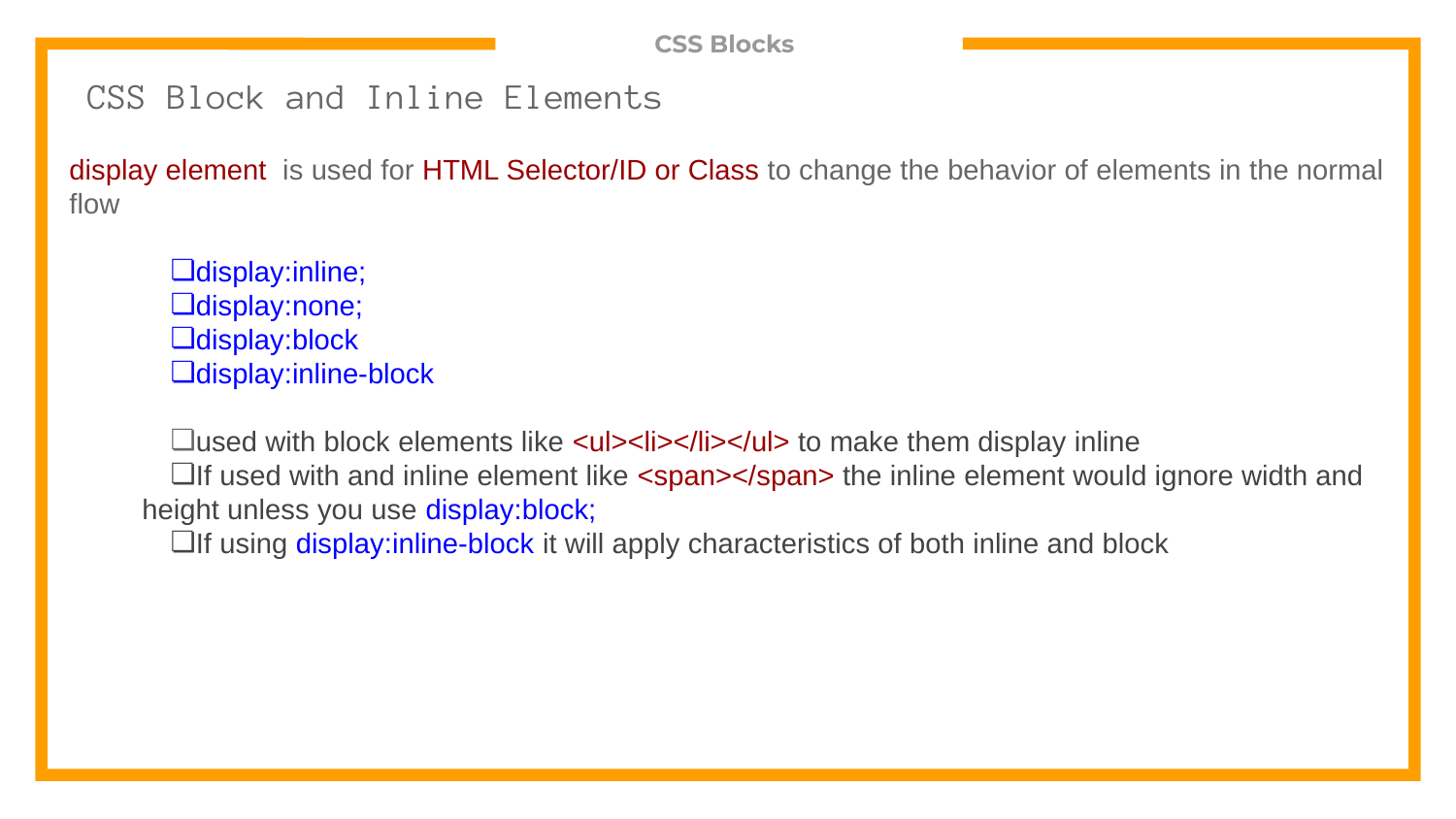

# CSS Blocks
CSS Block and Inline Elements

display element  is used for HTML Selector/ID or Class to change the behavior of elements in the normal flow

display:inline;
display:none;
display:block
display:inline-block

used with block elements like <ul><li></li></ul> to make them display inline
If used with and inline element like <span></span> the inline element would ignore width and height unless you use display:block;
If using display:inline-block it will apply characteristics of both inline and block